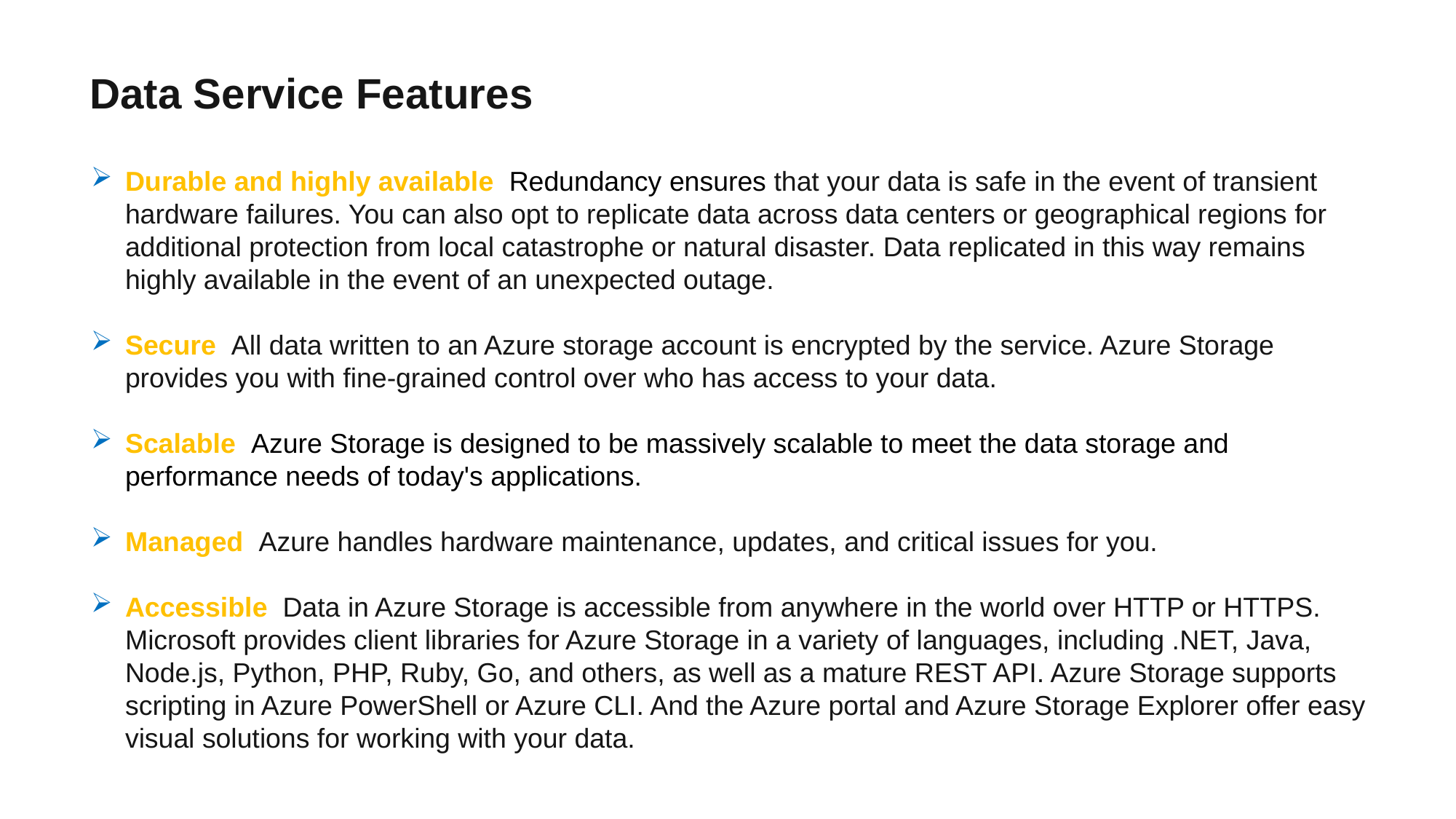

Data Service Features

Durable and highly available  Redundancy ensures that your data is safe in the event of transient hardware failures. You can also opt to replicate data across data centers or geographical regions for additional protection from local catastrophe or natural disaster. Data replicated in this way remains highly available in the event of an unexpected outage.

Secure  All data written to an Azure storage account is encrypted by the service. Azure Storage provides you with fine-grained control over who has access to your data.

Scalable  Azure Storage is designed to be massively scalable to meet the data storage and performance needs of today's applications.

Managed  Azure handles hardware maintenance, updates, and critical issues for you.

Accessible  Data in Azure Storage is accessible from anywhere in the world over HTTP or HTTPS. Microsoft provides client libraries for Azure Storage in a variety of languages, including .NET, Java, Node.js, Python, PHP, Ruby, Go, and others, as well as a mature REST API. Azure Storage supports scripting in Azure PowerShell or Azure CLI. And the Azure portal and Azure Storage Explorer offer easy visual solutions for working with your data.